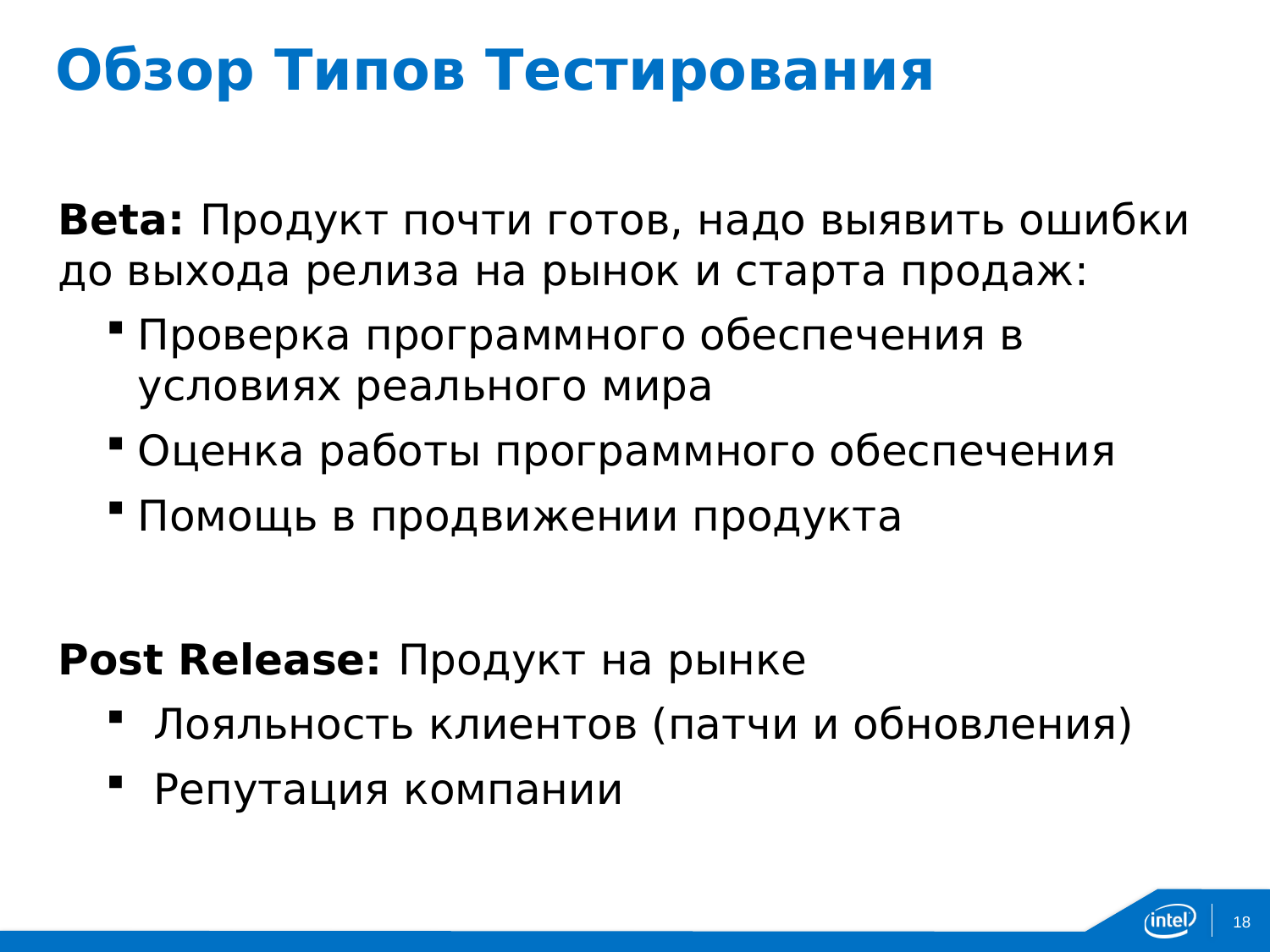

# Обзор Типов Тестирования

Beta: Продукт почти готов, надо выявить ошибки до выхода релиза на рынок и старта продаж:
Проверка программного обеспечения в условиях реального мира
Оценка работы программного обеспечения
Помощь в продвижении продукта

Post Release: Продукт на рынке
Лояльность клиентов (патчи и обновления)
Репутация компании
18